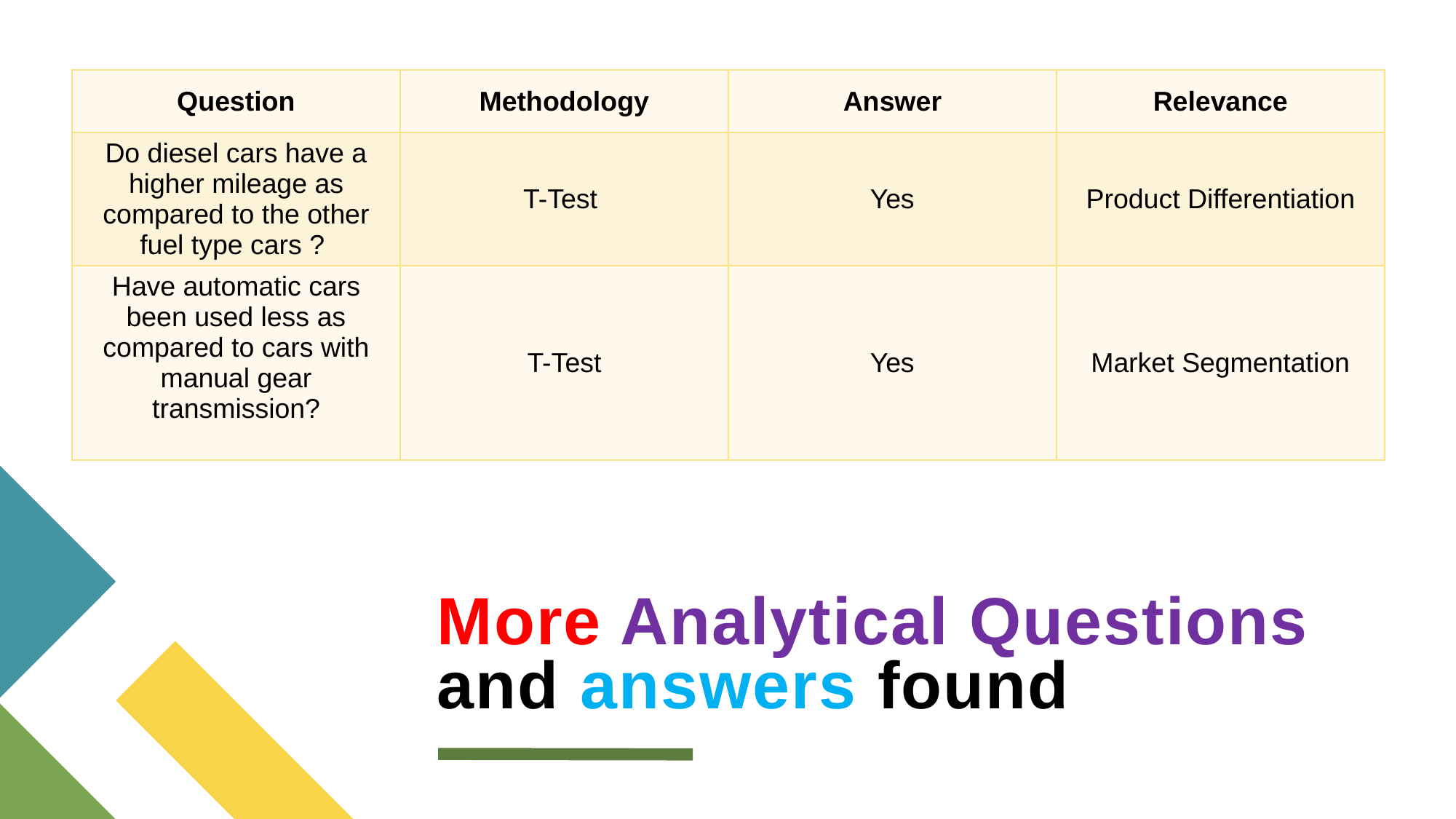

| Question | Methodology | Answer | Relevance |
| --- | --- | --- | --- |
| Do diesel cars have a higher mileage as compared to the other fuel type cars ? | T-Test | Yes | Product Differentiation |
| Have automatic cars been used less as compared to cars with manual gear transmission? | T-Test | Yes | Market Segmentation |
# More Analytical Questions and answers found